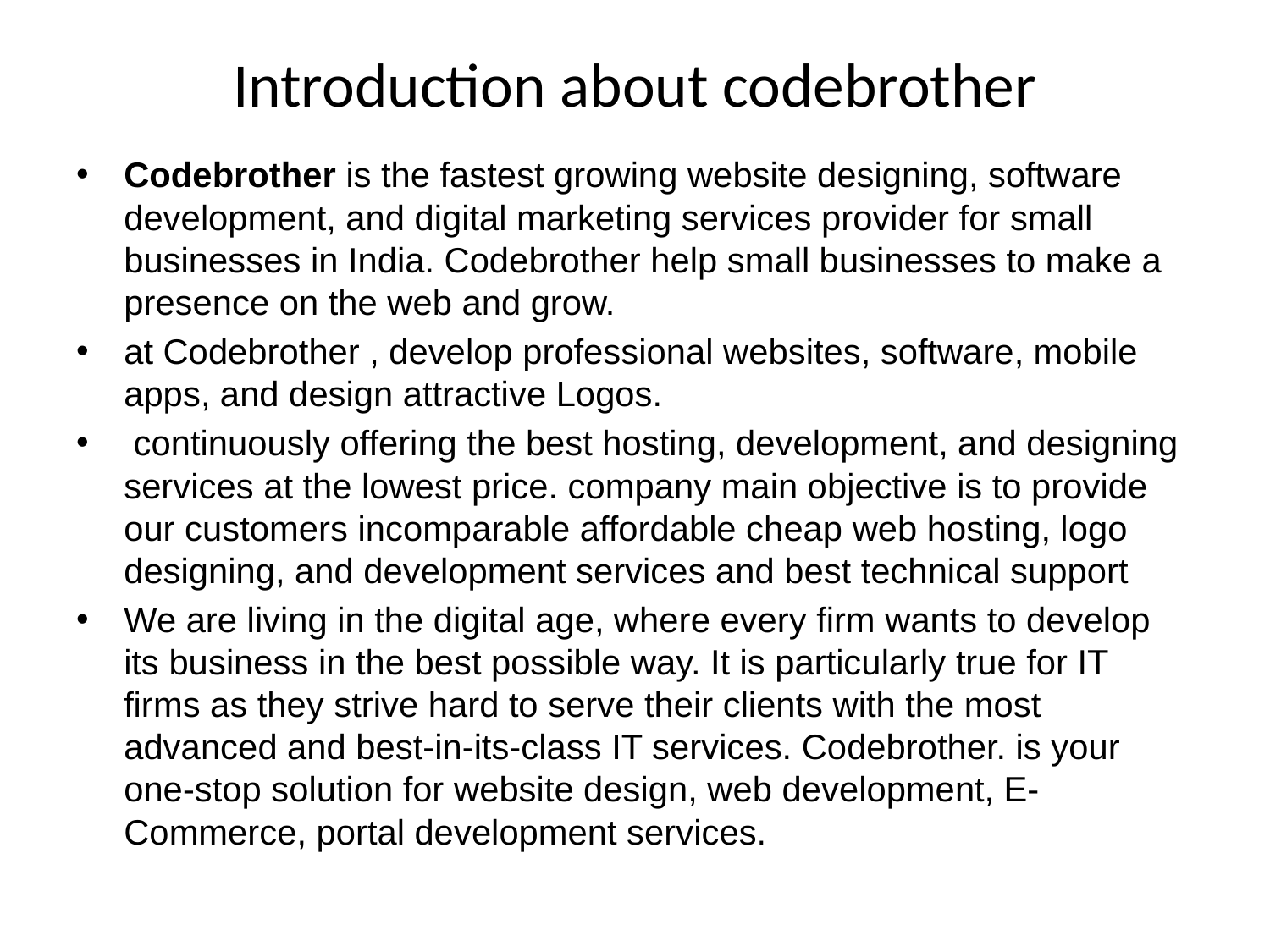

# Introduction about codebrother
Codebrother is the fastest growing website designing, software development, and digital marketing services provider for small businesses in India. Codebrother help small businesses to make a presence on the web and grow.
at Codebrother , develop professional websites, software, mobile apps, and design attractive Logos.
 continuously offering the best hosting, development, and designing services at the lowest price. company main objective is to provide our customers incomparable affordable cheap web hosting, logo designing, and development services and best technical support
We are living in the digital age, where every firm wants to develop its business in the best possible way. It is particularly true for IT firms as they strive hard to serve their clients with the most advanced and best-in-its-class IT services. Codebrother. is your one-stop solution for website design, web development, E-Commerce, portal development services.